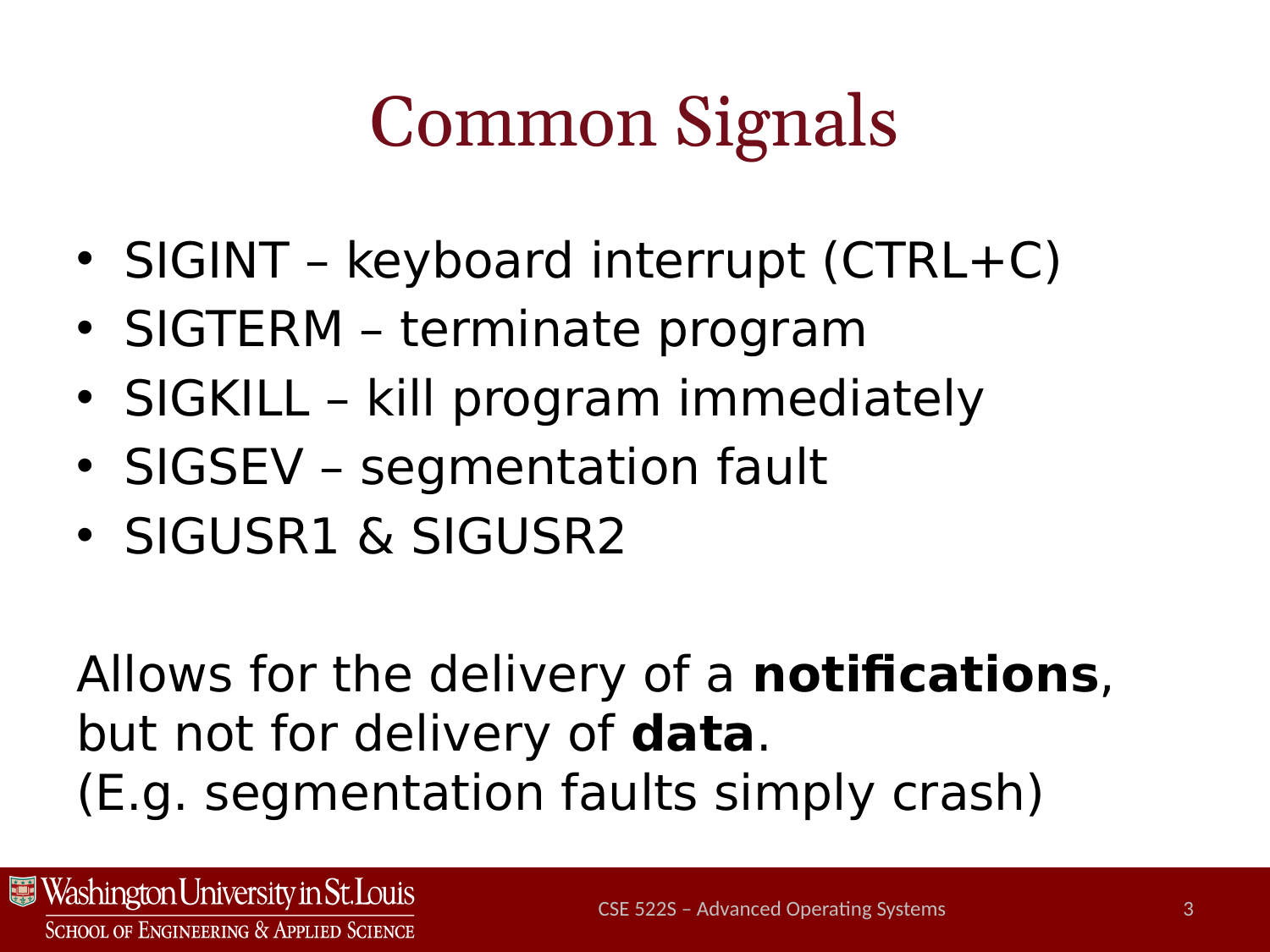

# Common Signals
SIGINT – keyboard interrupt (CTRL+C)
SIGTERM – terminate program
SIGKILL – kill program immediately
SIGSEV – segmentation fault
SIGUSR1 & SIGUSR2

Allows for the delivery of a notifications, but not for delivery of data.
(E.g. segmentation faults simply crash)
CSE 522S – Advanced Operating Systems
3